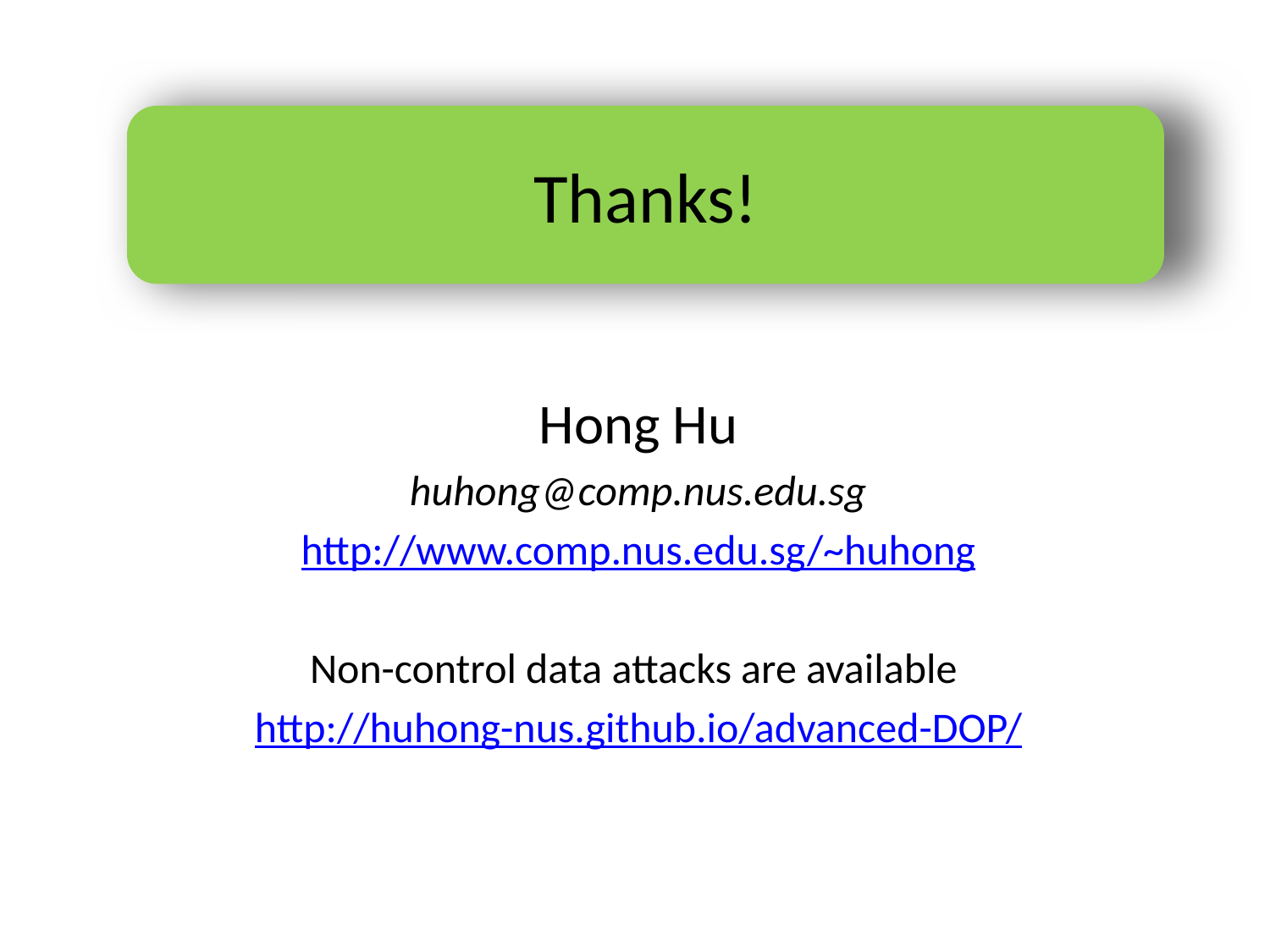

Thanks!
Hong Hu
huhong@comp.nus.edu.sg
http://www.comp.nus.edu.sg/~huhong

Non-control data attacks are available
http://huhong-nus.github.io/advanced-DOP/